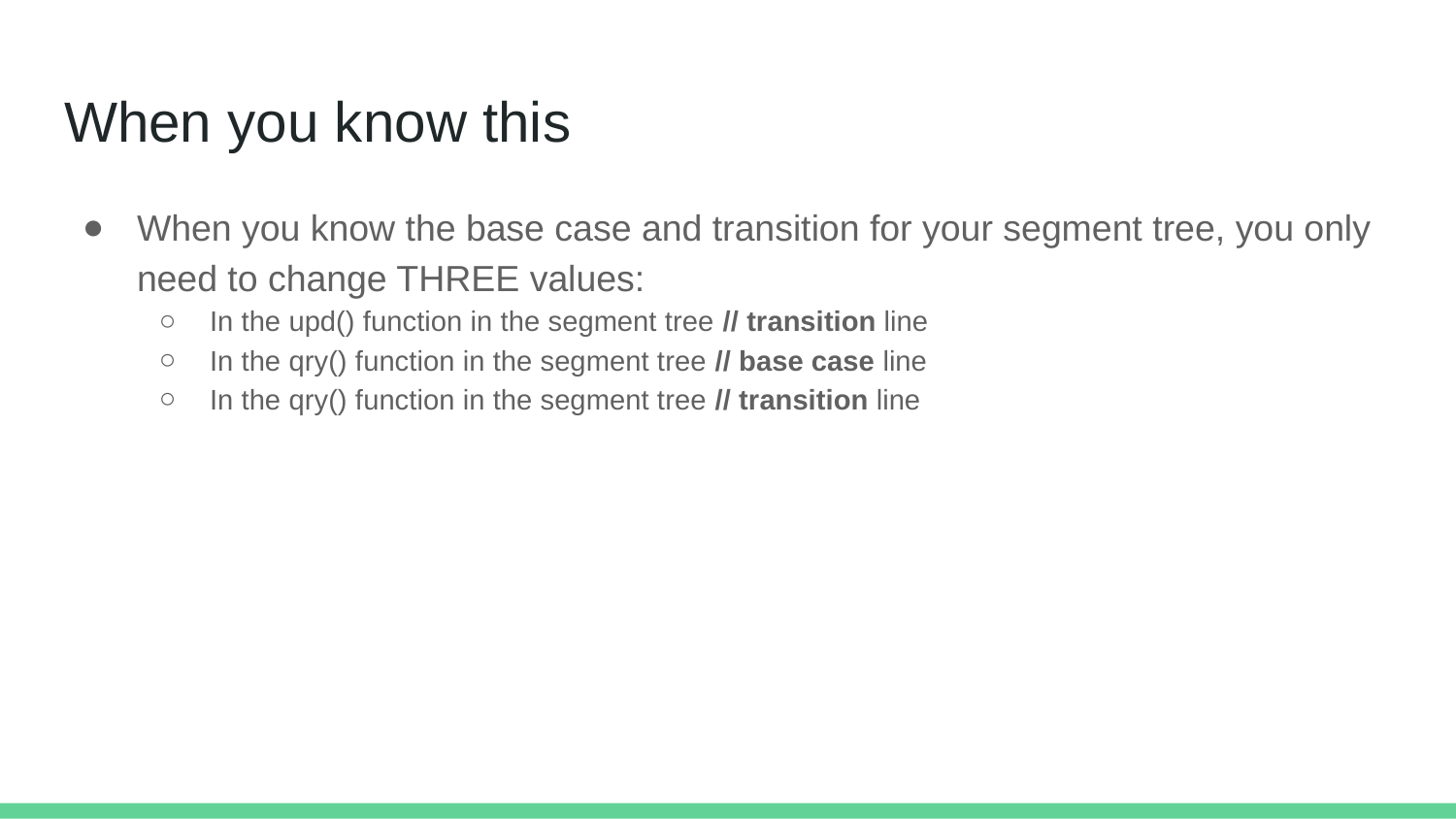

# When you know this
When you know the base case and transition for your segment tree, you only need to change THREE values:
In the upd() function in the segment tree // transition line
In the qry() function in the segment tree // base case line
In the qry() function in the segment tree // transition line